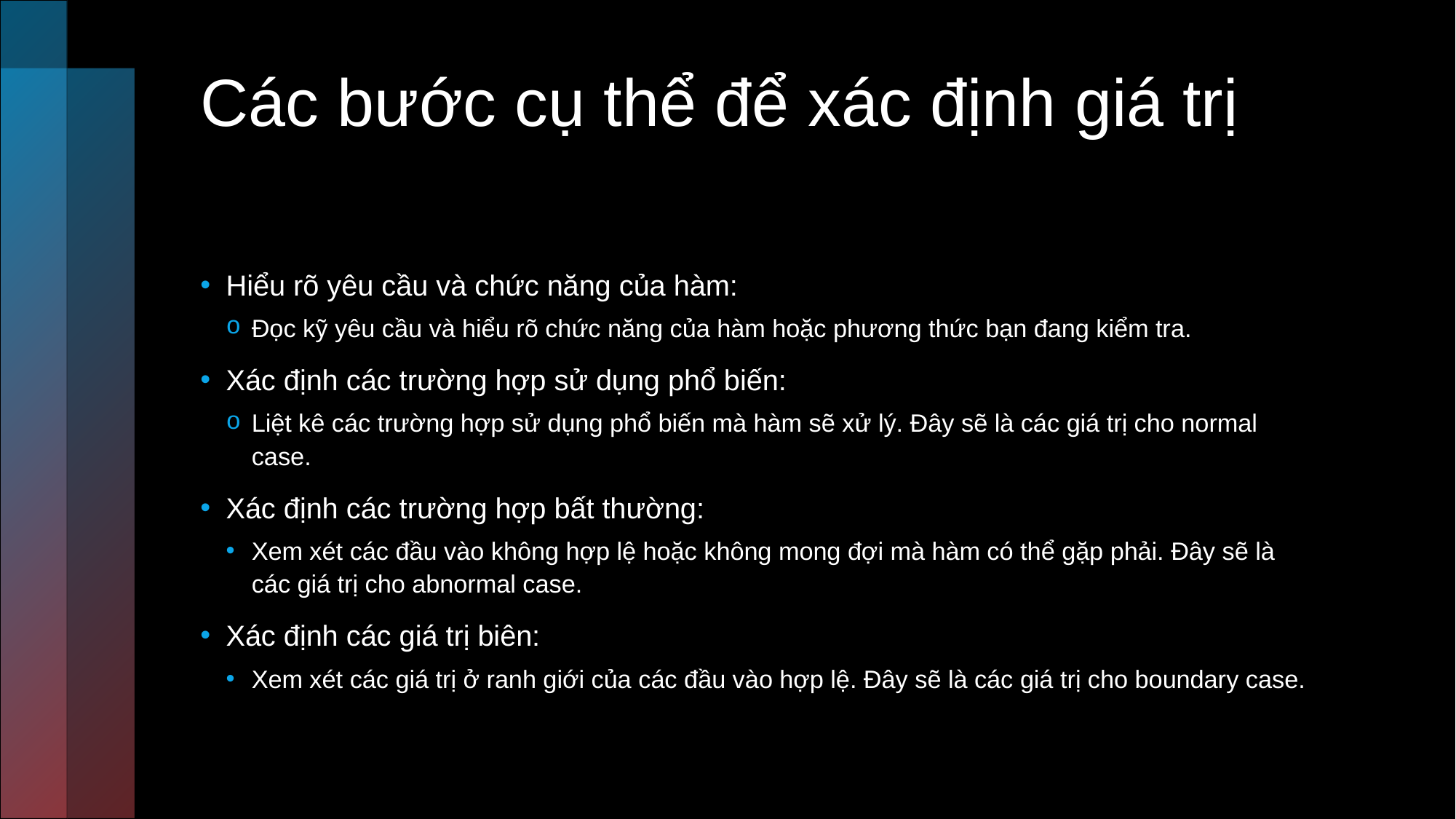

# Các bước cụ thể để xác định giá trị
Hiểu rõ yêu cầu và chức năng của hàm:
Đọc kỹ yêu cầu và hiểu rõ chức năng của hàm hoặc phương thức bạn đang kiểm tra.
Xác định các trường hợp sử dụng phổ biến:
Liệt kê các trường hợp sử dụng phổ biến mà hàm sẽ xử lý. Đây sẽ là các giá trị cho normal case.
Xác định các trường hợp bất thường:
Xem xét các đầu vào không hợp lệ hoặc không mong đợi mà hàm có thể gặp phải. Đây sẽ là các giá trị cho abnormal case.
Xác định các giá trị biên:
Xem xét các giá trị ở ranh giới của các đầu vào hợp lệ. Đây sẽ là các giá trị cho boundary case.